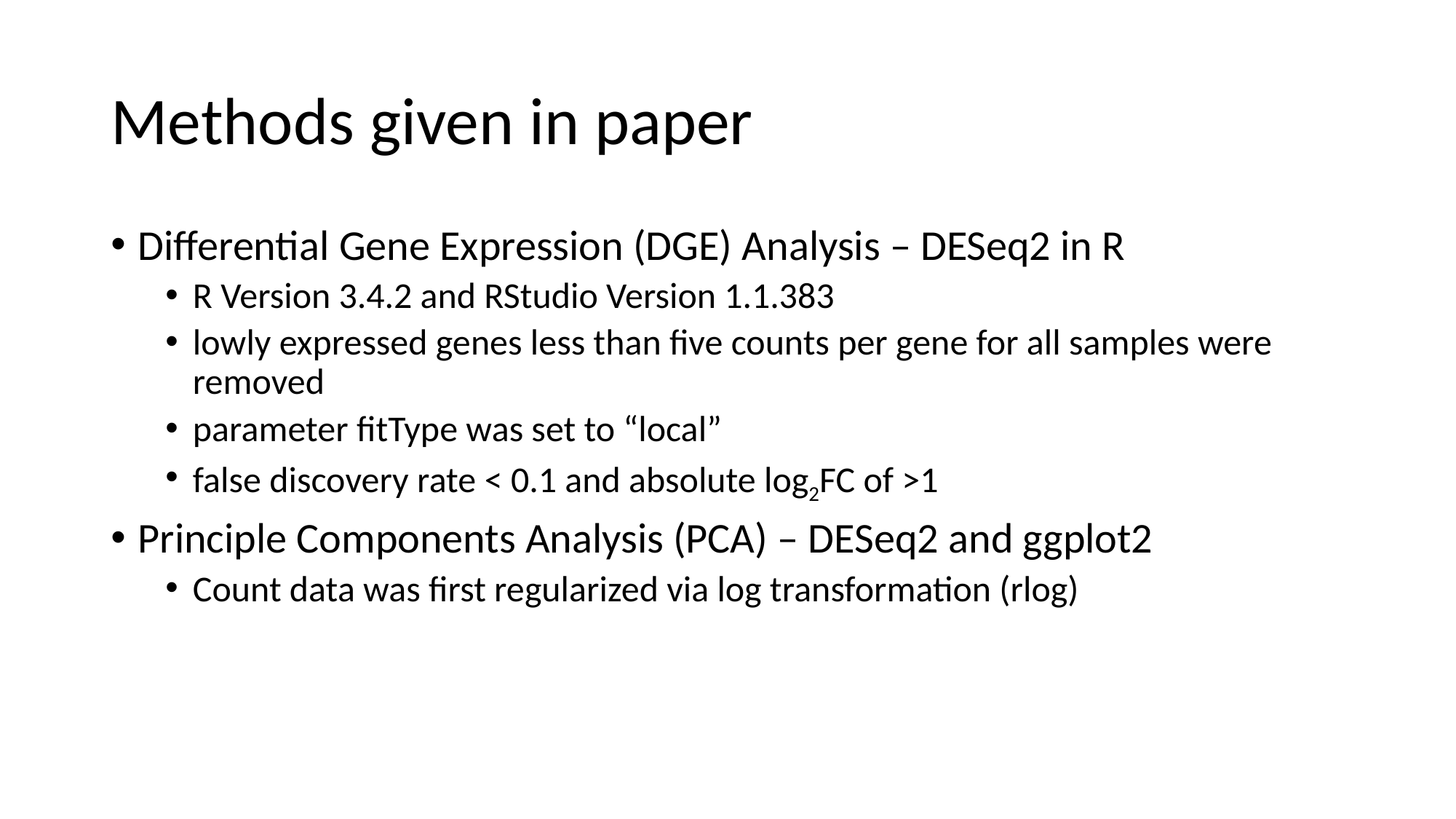

# Methods given in paper
Differential Gene Expression (DGE) Analysis – DESeq2 in R
R Version 3.4.2 and RStudio Version 1.1.383
lowly expressed genes less than five counts per gene for all samples were removed
parameter fitType was set to “local”
false discovery rate < 0.1 and absolute log2FC of >1
Principle Components Analysis (PCA) – DESeq2 and ggplot2
Count data was first regularized via log transformation (rlog)